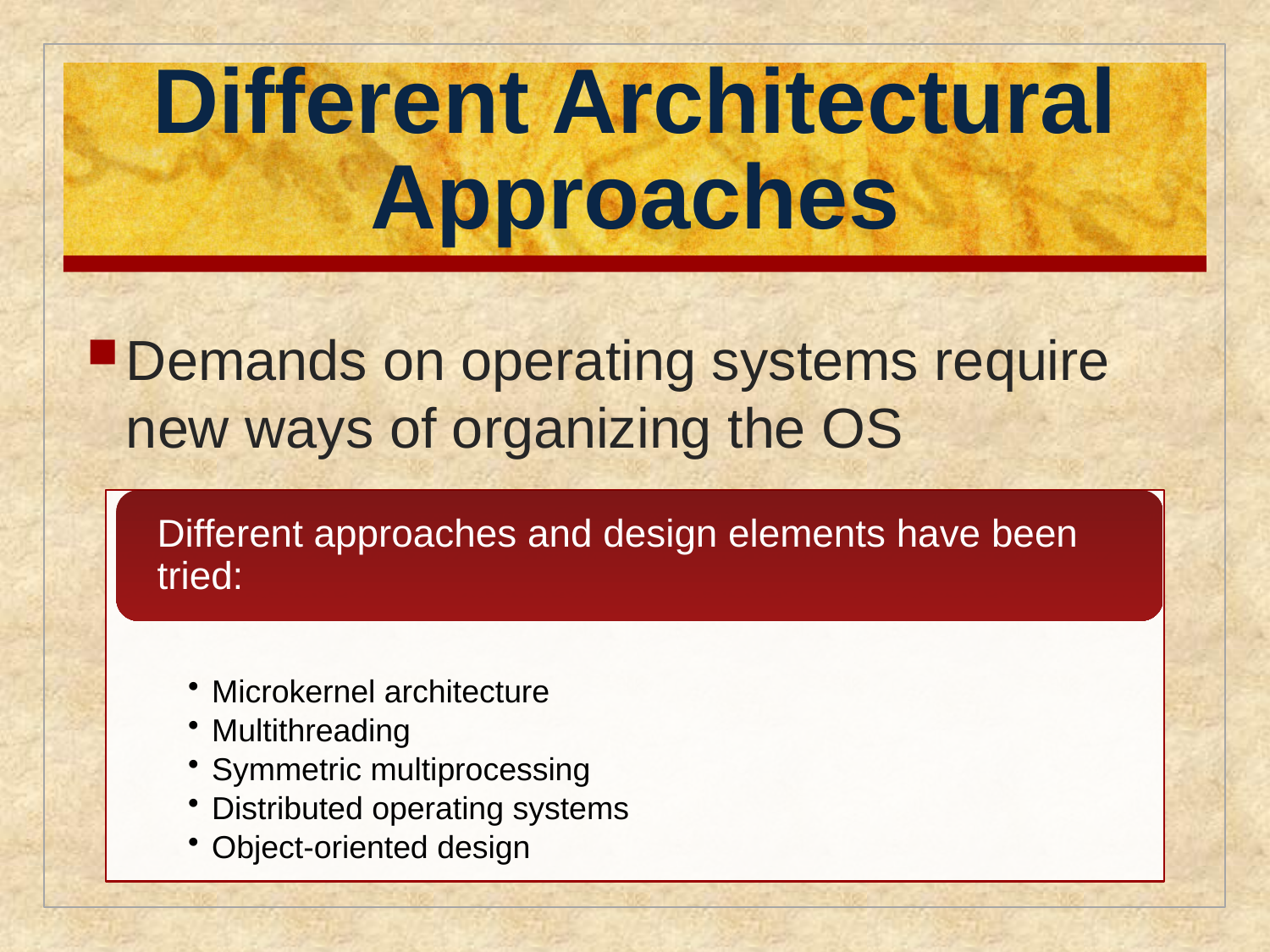

# Different Architectural Approaches
Microkernel architecture
Multithreading
Symmetric multiprocessing
Distributed operating systems
Object-oriented design
Different approaches and design elements have been tried:
Demands on operating systems require new ways of organizing the OS